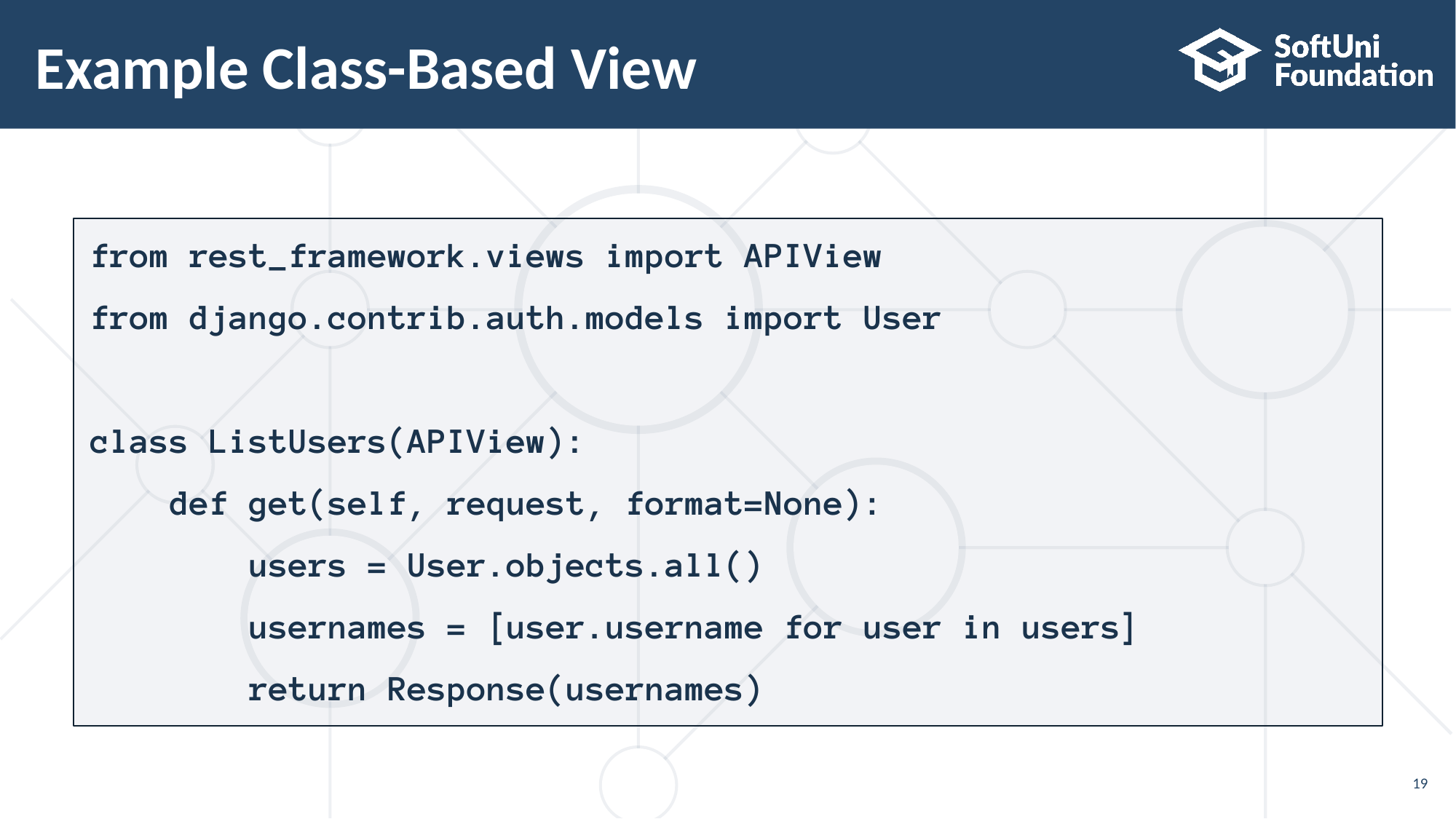

# Example Class-Based View
from rest_framework.views import APIView
from django.contrib.auth.models import User

class ListUsers(APIView):
    def get(self, request, format=None):
        users = User.objects.all()
        usernames = [user.username for user in users]
        return Response(usernames)
19